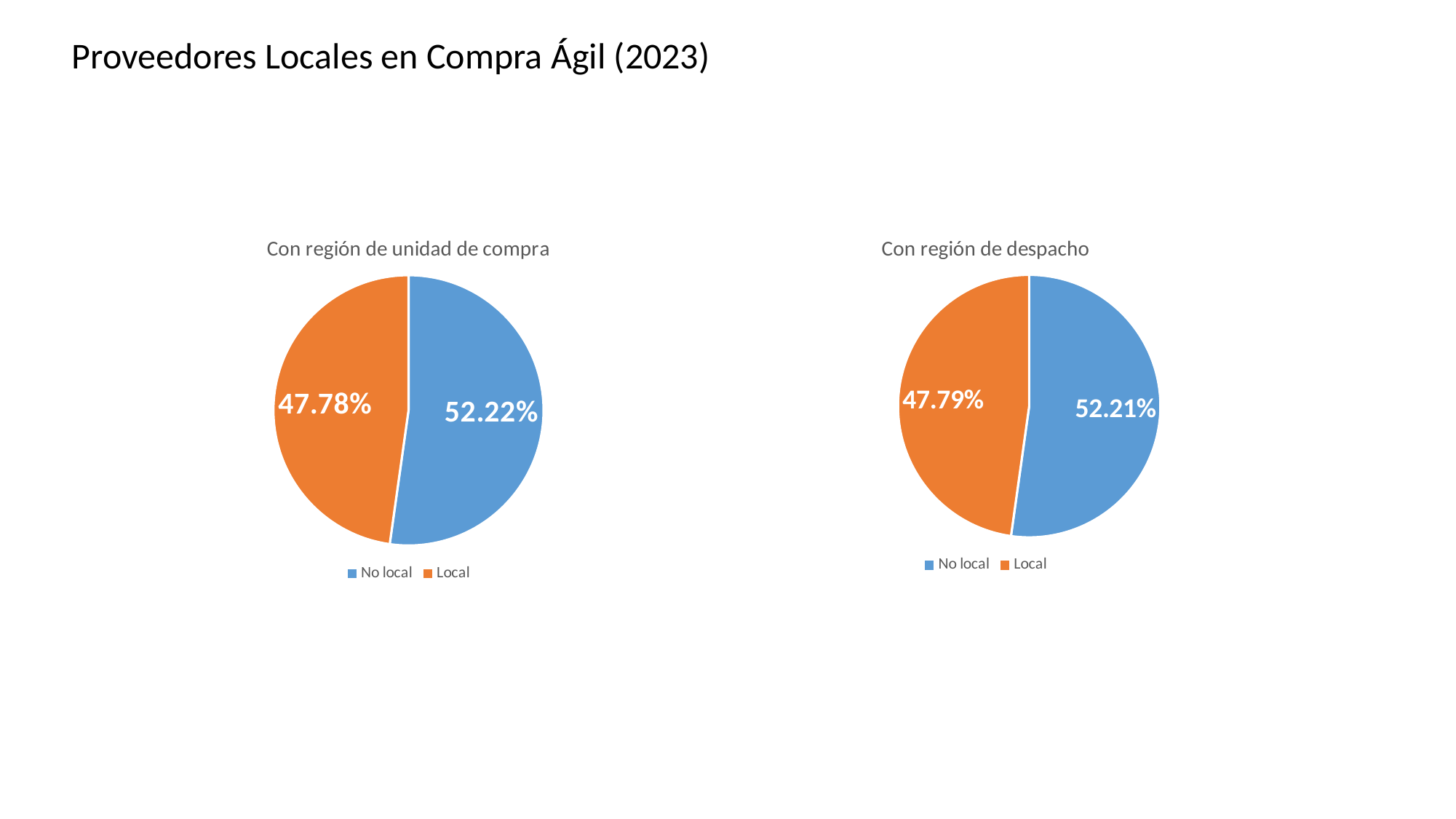

# Proveedores Locales en Compra Ágil (2023)

### Chart: Con región de unidad de compra

| Category |  |
|---|---|
| No local | 255824267.62226415 |
| Local | 234046207.66157663 |

### Chart: Con región de despacho

| Category |  |
|---|---|
| No local | 291409939.2439027 |
| Local | 266687386.6508676 |